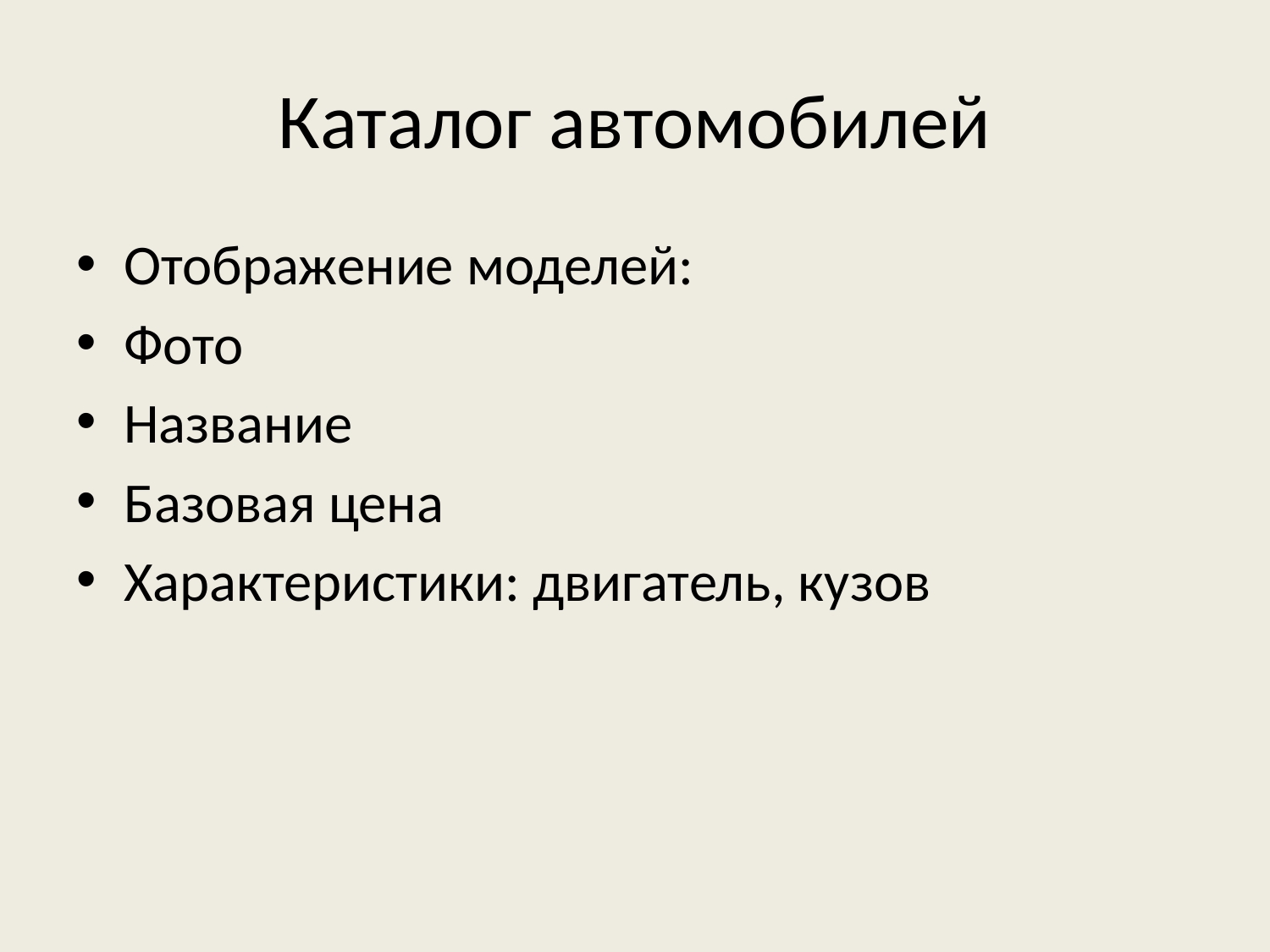

# Каталог автомобилей
Отображение моделей:
Фото
Название
Базовая цена
Характеристики: двигатель, кузов